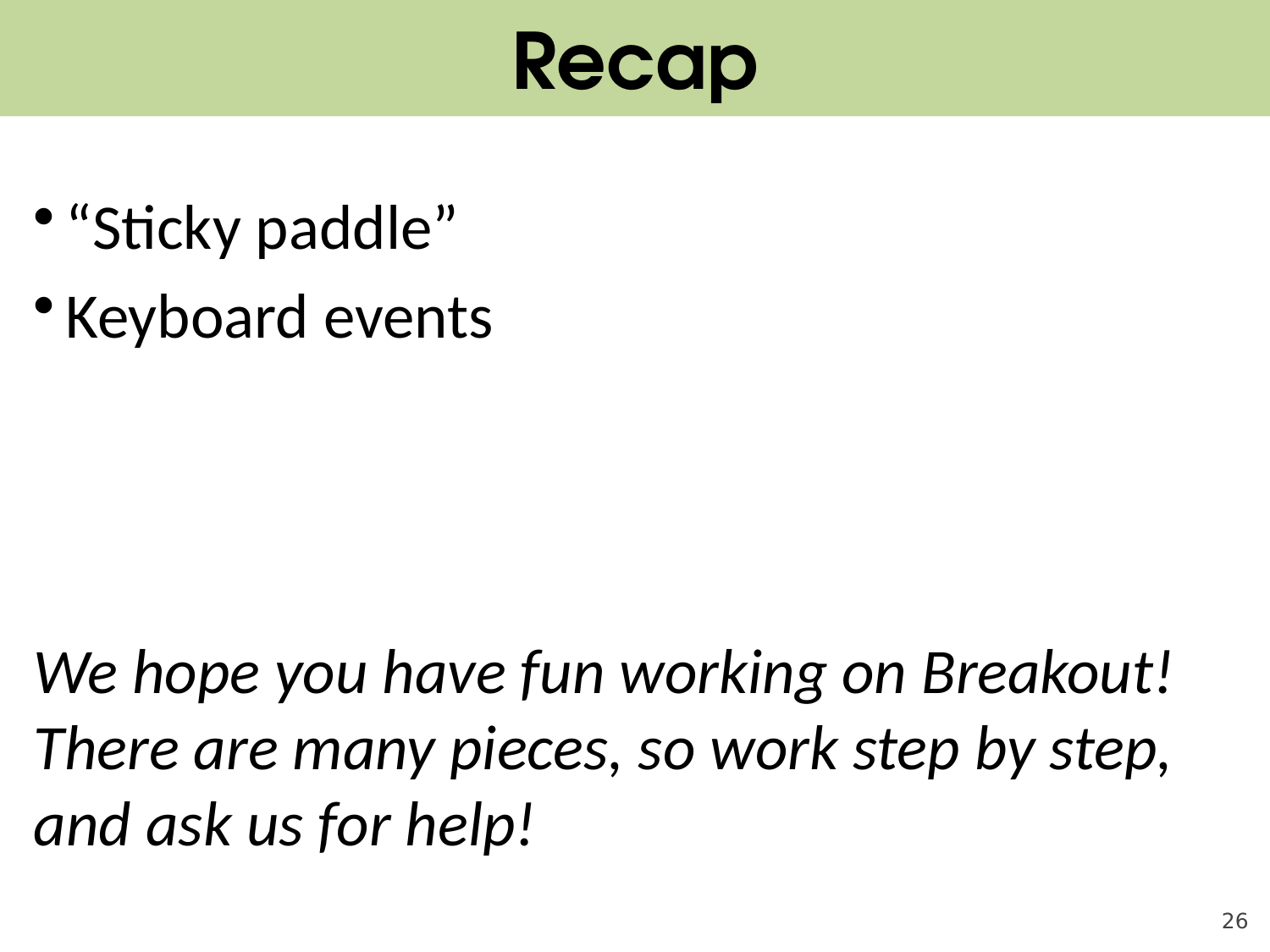

# Recap
“Sticky paddle”
Keyboard events

We hope you have fun working on Breakout!  There are many pieces, so work step by step, and ask us for help!